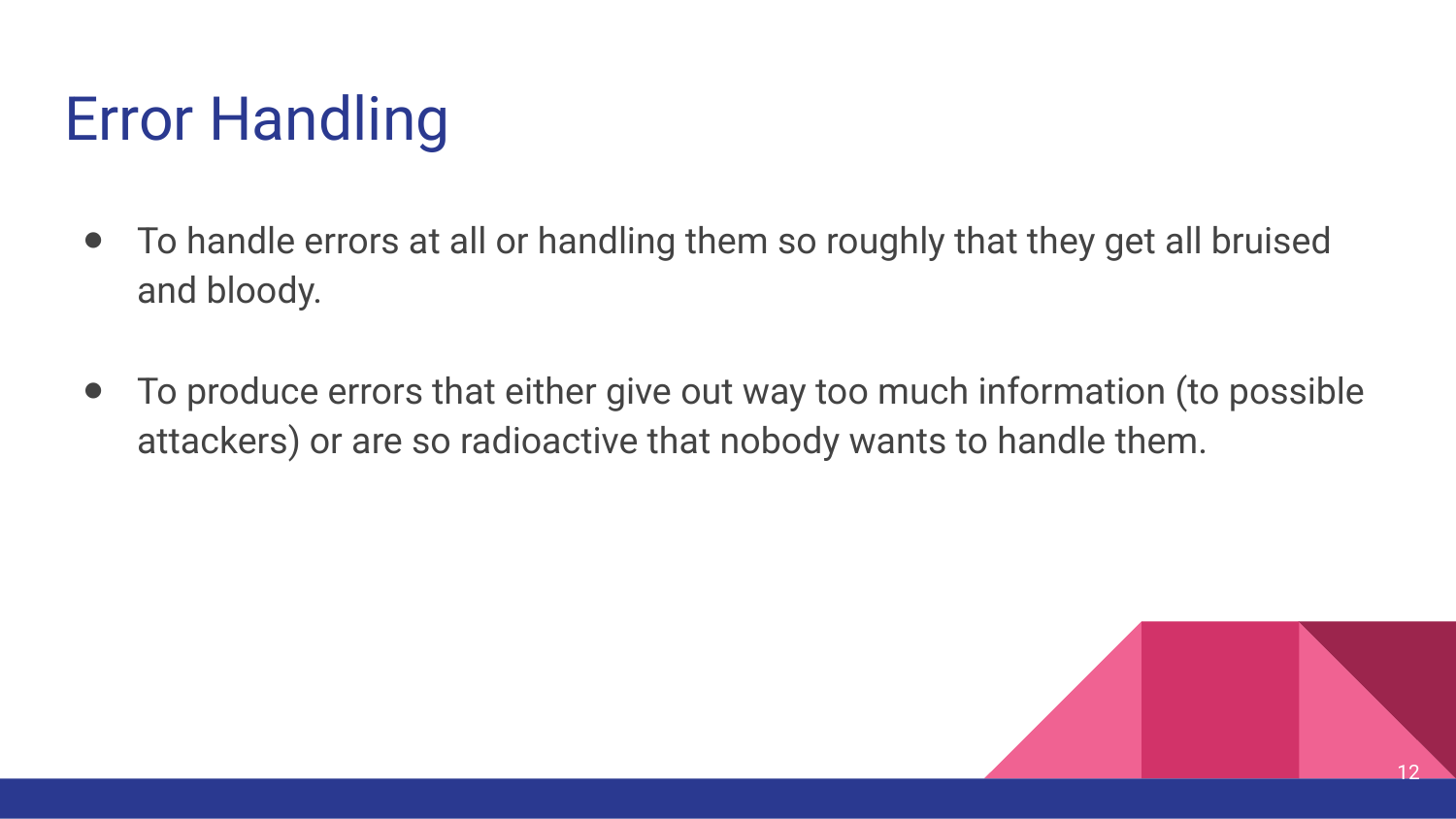

# Error Handling
To handle errors at all or handling them so roughly that they get all bruised and bloody.

To produce errors that either give out way too much information (to possible attackers) or are so radioactive that nobody wants to handle them.
12